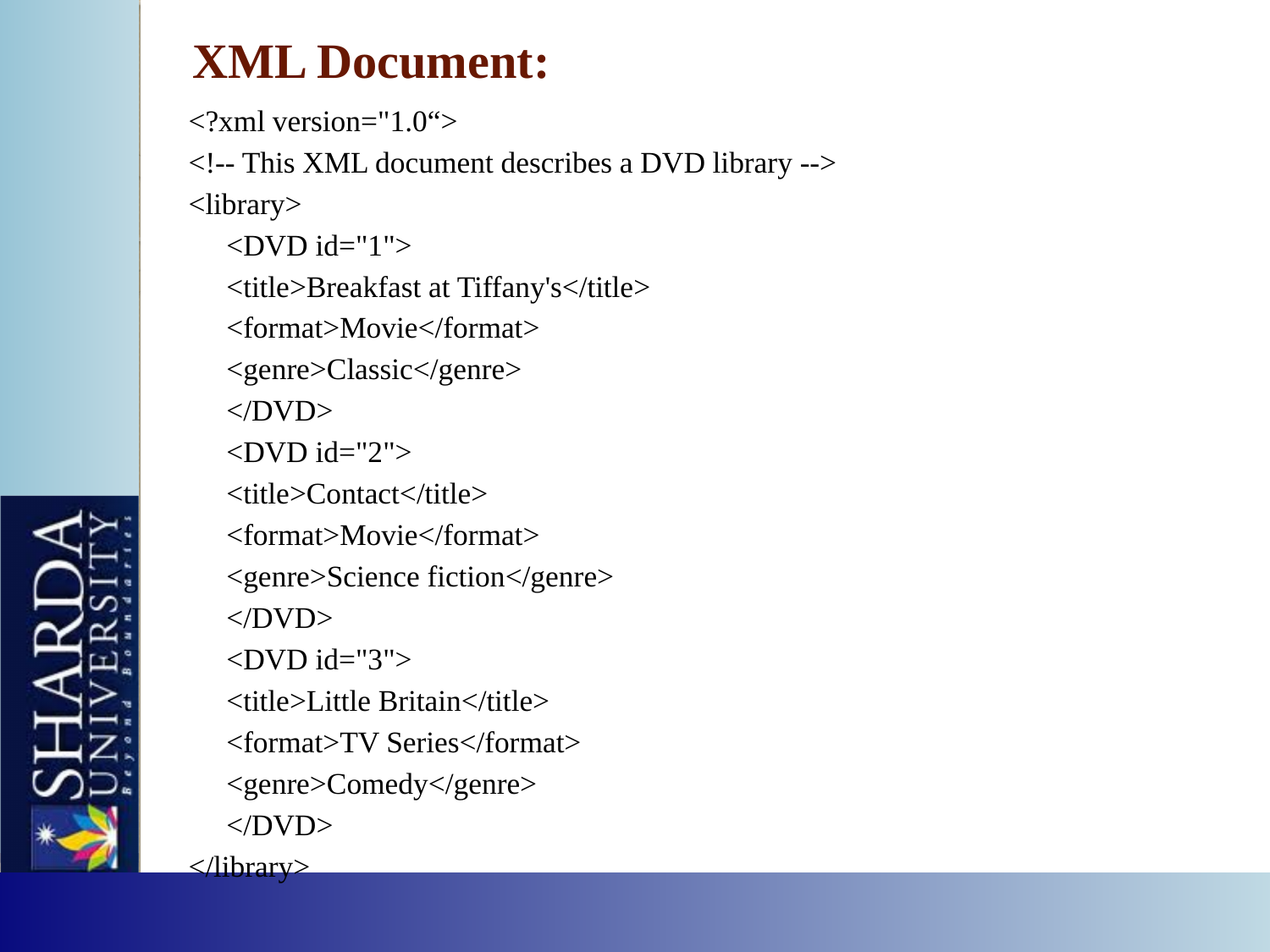

# XML Document:
<?xml version="1.0“>
<!-- This XML document describes a DVD library -->
<library>
	<DVD id="1">
		<title>Breakfast at Tiffany's</title>
		<format>Movie</format>
		<genre>Classic</genre>
	</DVD>
	<DVD id="2">
		<title>Contact</title>
		<format>Movie</format>
		<genre>Science fiction</genre>
	</DVD>
	<DVD id="3">
		<title>Little Britain</title>
		<format>TV Series</format>
		<genre>Comedy</genre>
	</DVD>
</library>